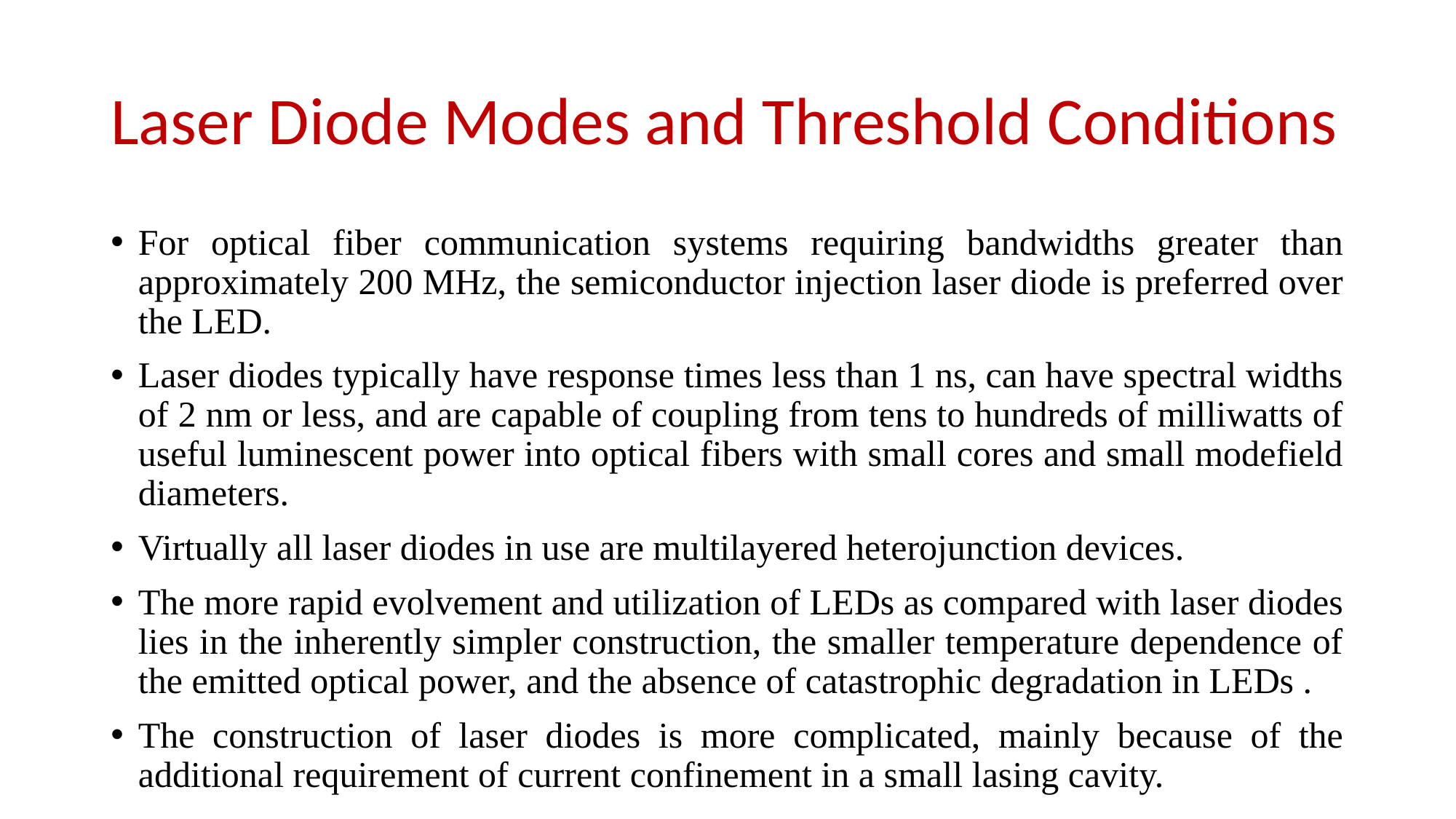

# Laser Diode Modes and Threshold Conditions
For optical fiber communication systems requiring bandwidths greater than approximately 200 MHz, the semiconductor injection laser diode is preferred over the LED.
Laser diodes typically have response times less than 1 ns, can have spectral widths of 2 nm or less, and are capable of coupling from tens to hundreds of milliwatts of useful luminescent power into optical fibers with small cores and small modefield diameters.
Virtually all laser diodes in use are multilayered heterojunction devices.
The more rapid evolvement and utilization of LEDs as compared with laser diodes lies in the inherently simpler construction, the smaller temperature dependence of the emitted optical power, and the absence of catastrophic degradation in LEDs .
The construction of laser diodes is more complicated, mainly because of the additional requirement of current confinement in a small lasing cavity.